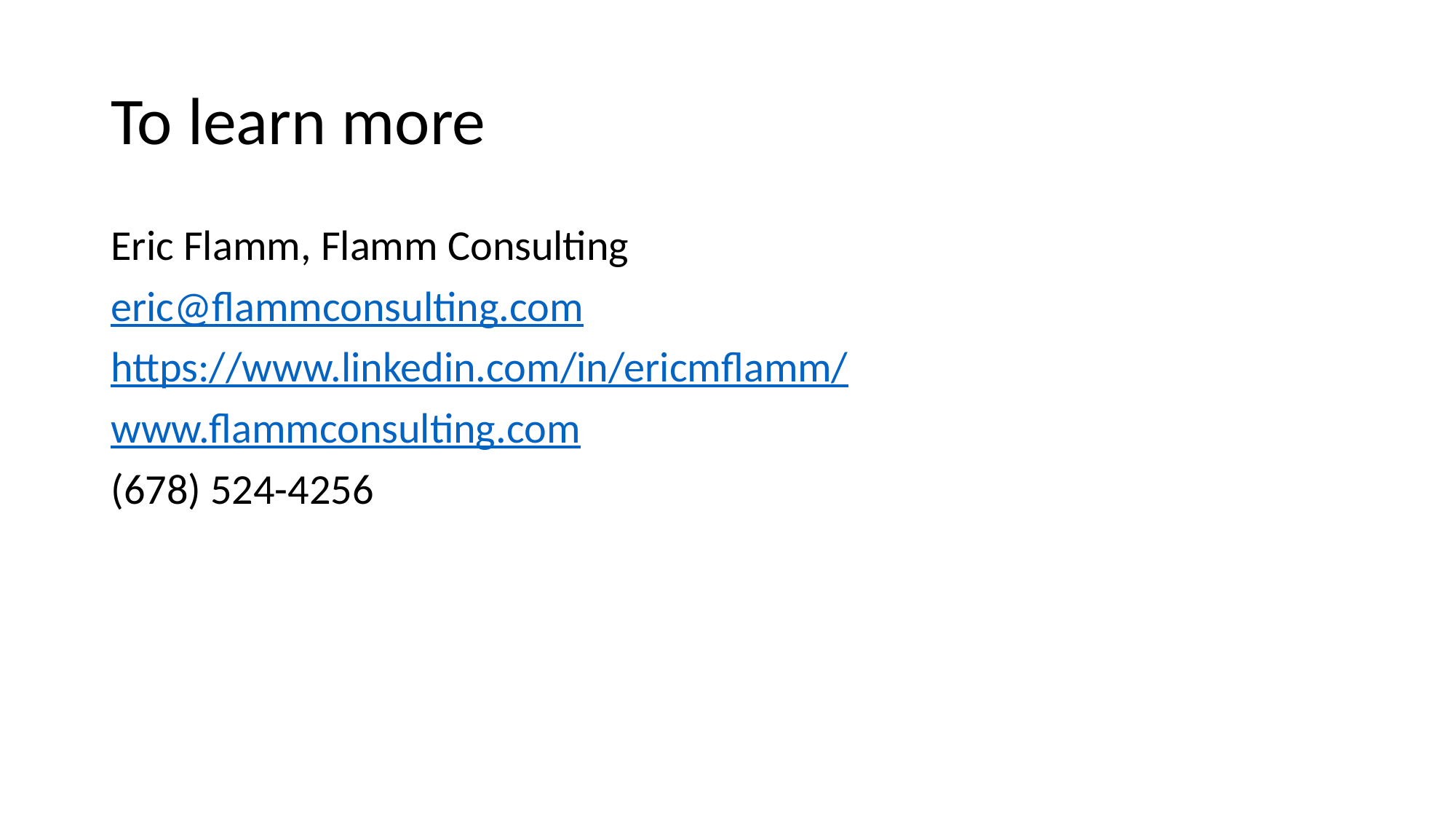

# To learn more
Eric Flamm, Flamm Consulting
eric@flammconsulting.com
https://www.linkedin.com/in/ericmflamm/
www.flammconsulting.com
(678) 524-4256